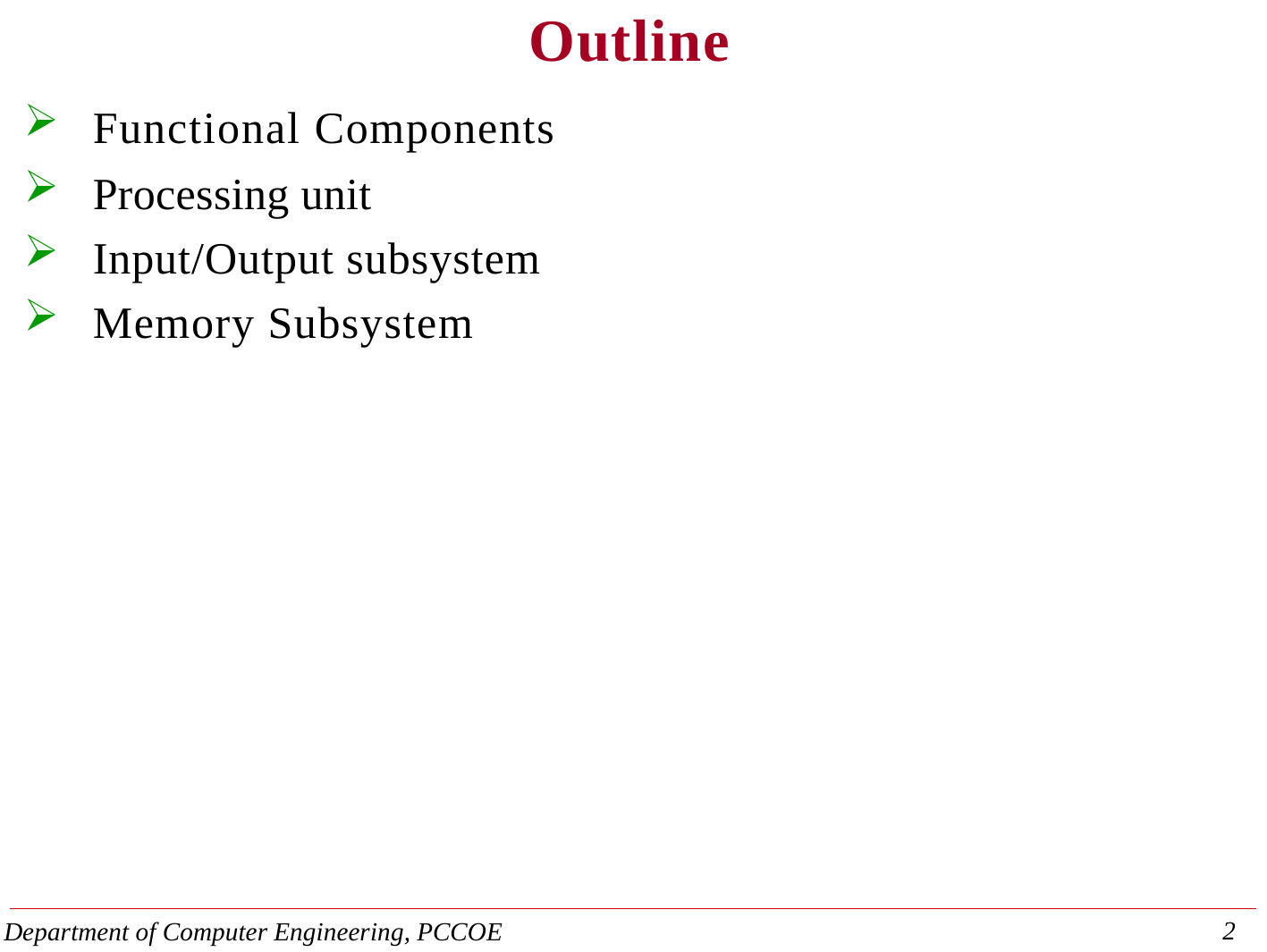

Outline
Functional Components
Processing unit
Input/Output subsystem
Memory Subsystem
2
Department of Computer Engineering, PCCOE